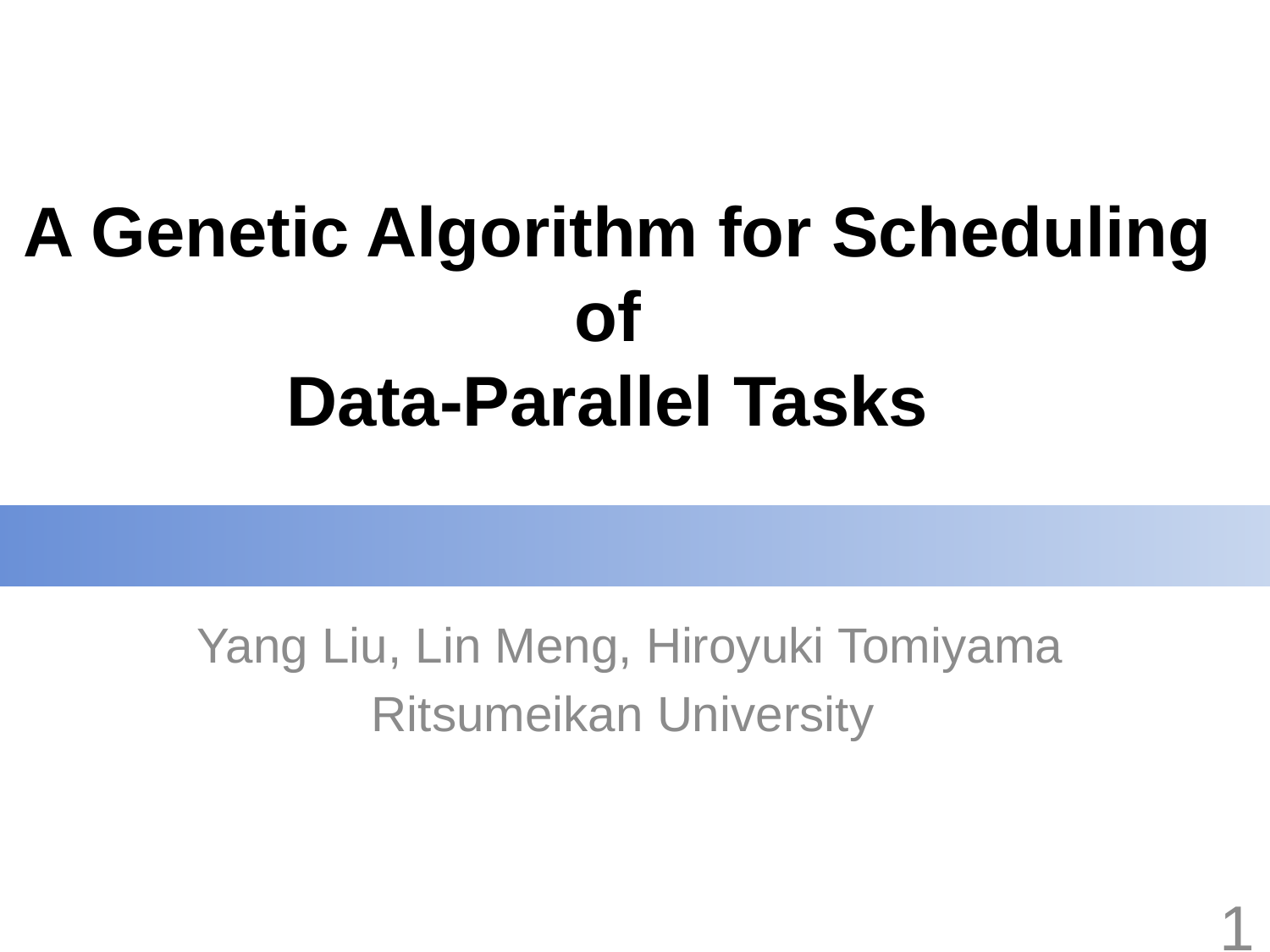

# A Genetic Algorithm for Scheduling of Data-Parallel Tasks
Yang Liu, Lin Meng, Hiroyuki Tomiyama
Ritsumeikan University
1